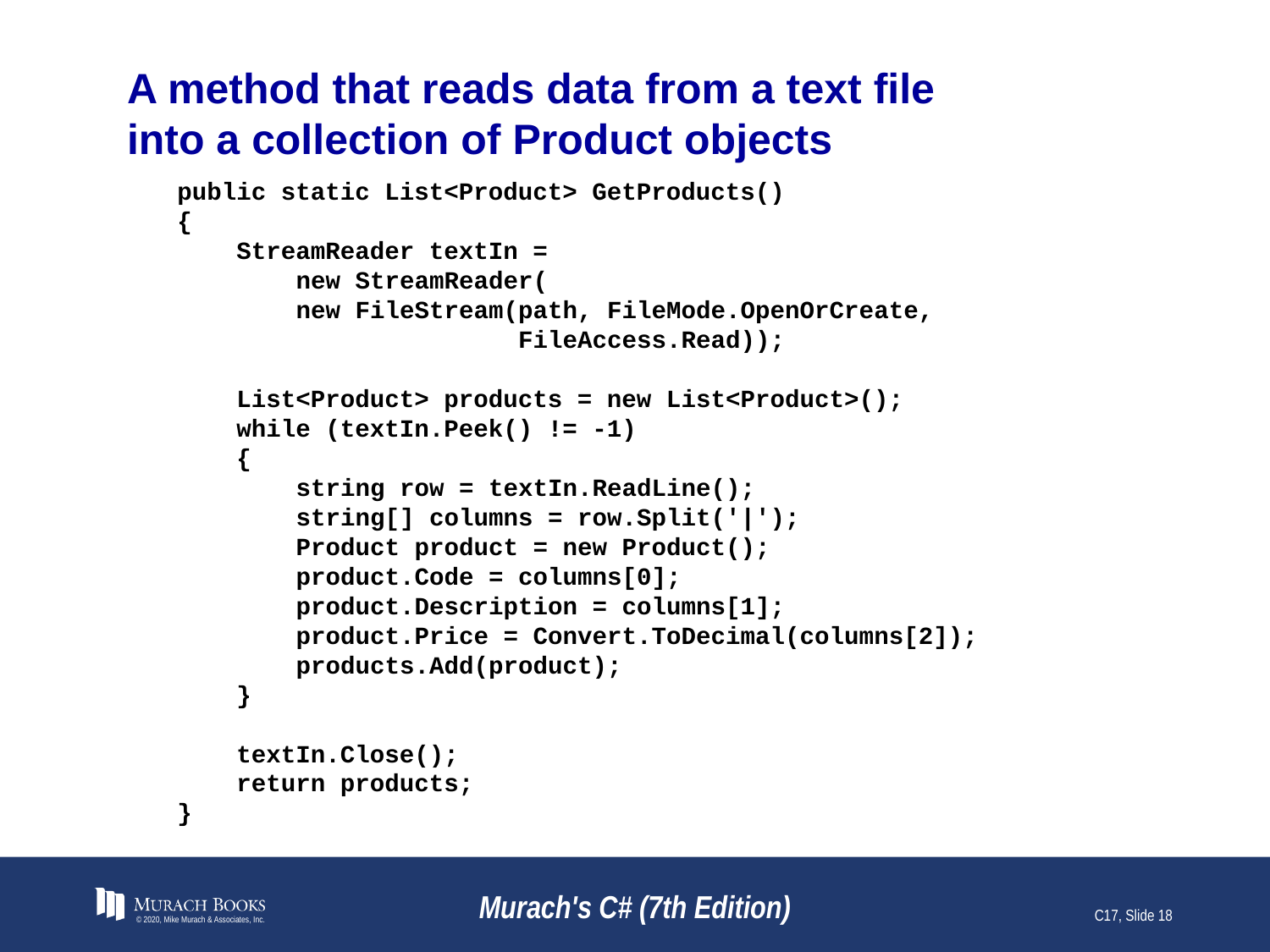

# A method that reads data from a text file into a collection of Product objects
public static List<Product> GetProducts()
{
    StreamReader textIn =
        new StreamReader(
        new FileStream(path, FileMode.OpenOrCreate,
                       FileAccess.Read));

    List<Product> products = new List<Product>();
    while (textIn.Peek() != -1)
    {
        string row = textIn.ReadLine();
        string[] columns = row.Split('|');
        Product product = new Product();
        product.Code = columns[0];
        product.Description = columns[1];
        product.Price = Convert.ToDecimal(columns[2]);
        products.Add(product);
    }

    textIn.Close();
    return products;
}

© 2020, Mike Murach & Associates, Inc.
Murach's C# (7th Edition)

C17, Slide 18